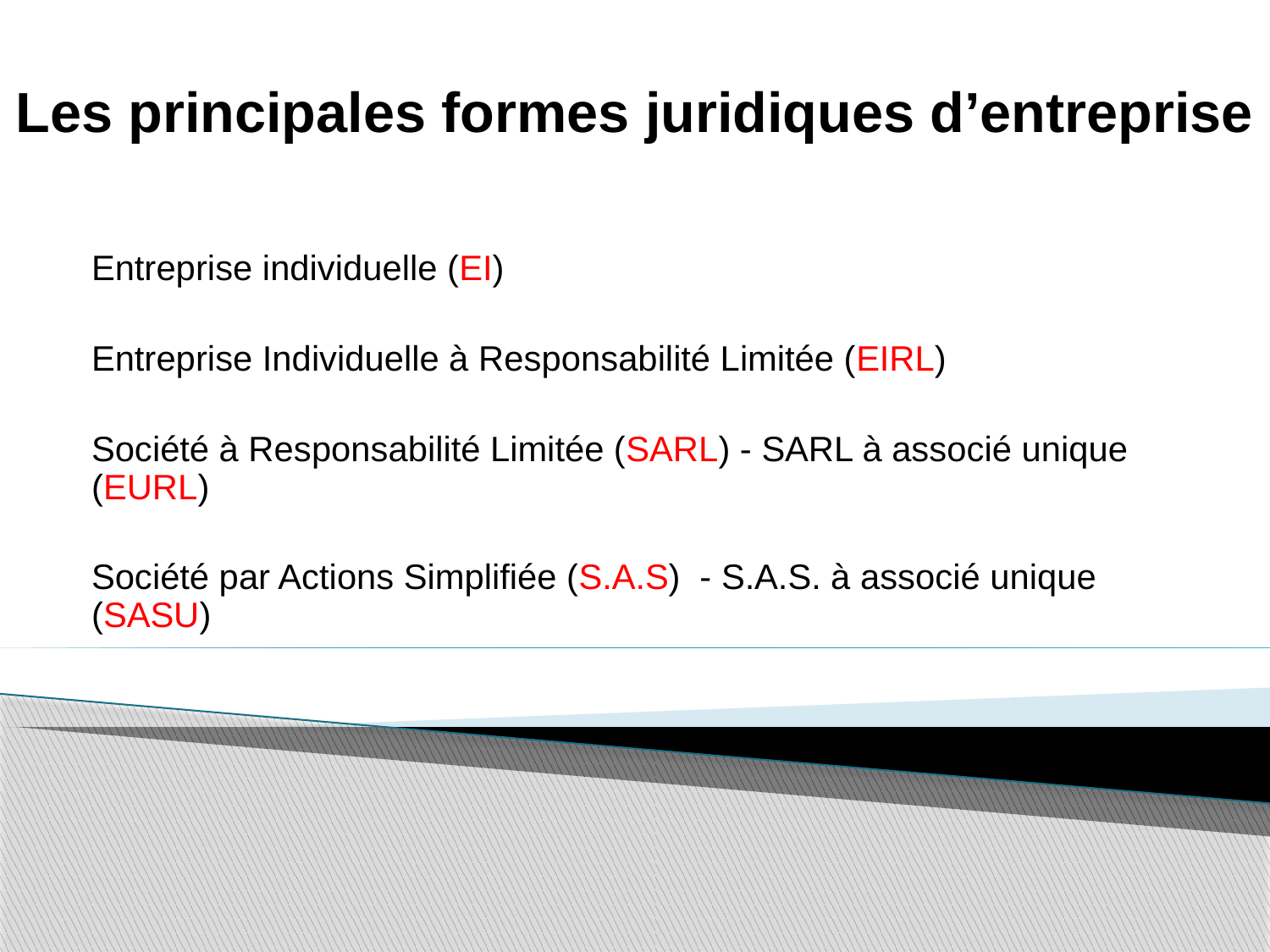

# Les principales formes juridiques d’entreprise
Entreprise individuelle (EI)

Entreprise Individuelle à Responsabilité Limitée (EIRL)

Société à Responsabilité Limitée (SARL) - SARL à associé unique (EURL)

Société par Actions Simplifiée (S.A.S)  - S.A.S. à associé unique (SASU)